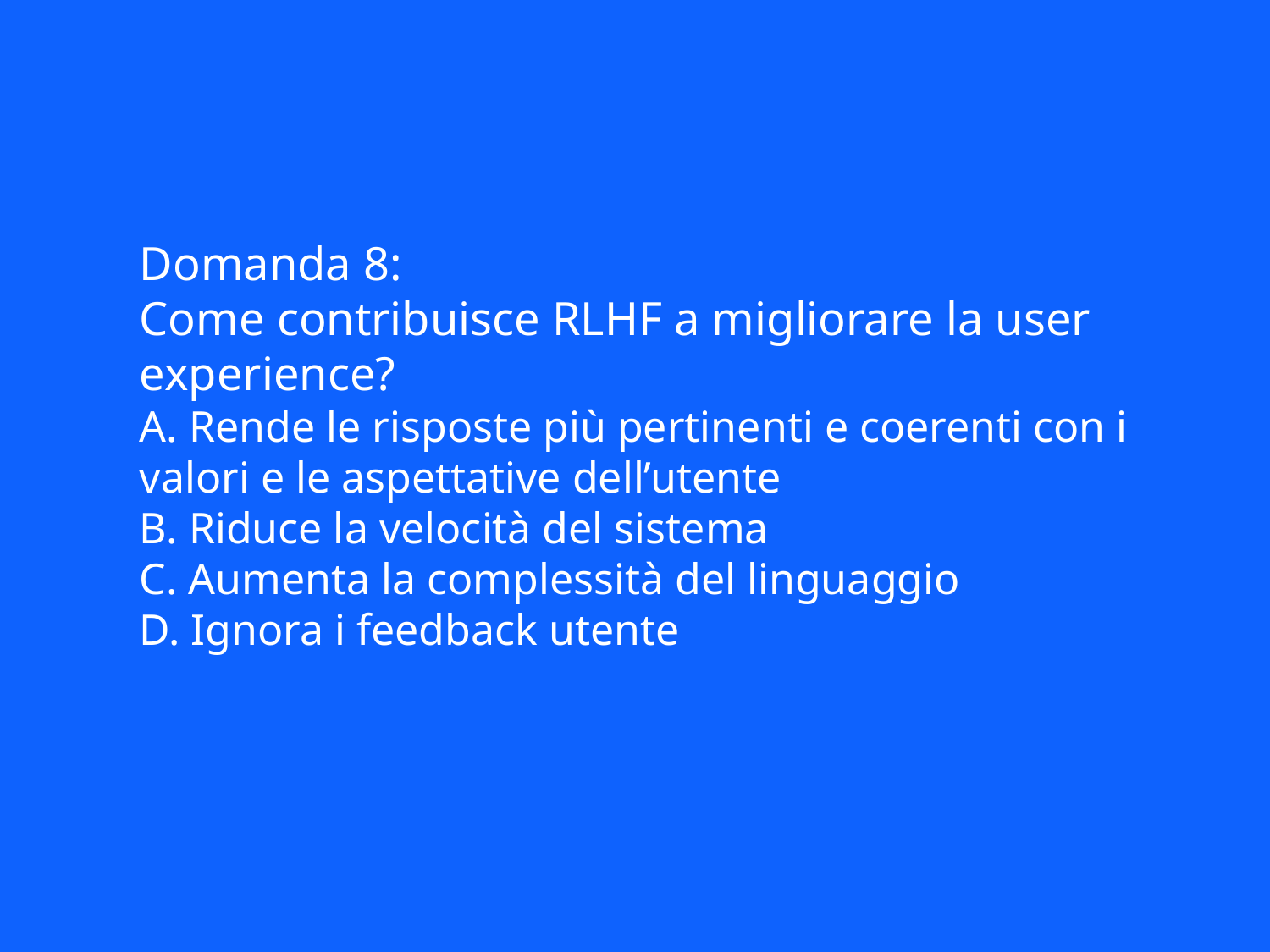

Domanda 8:
Come contribuisce RLHF a migliorare la user experience?
A. Rende le risposte più pertinenti e coerenti con i valori e le aspettative dell’utente
B. Riduce la velocità del sistema
C. Aumenta la complessità del linguaggio
D. Ignora i feedback utente